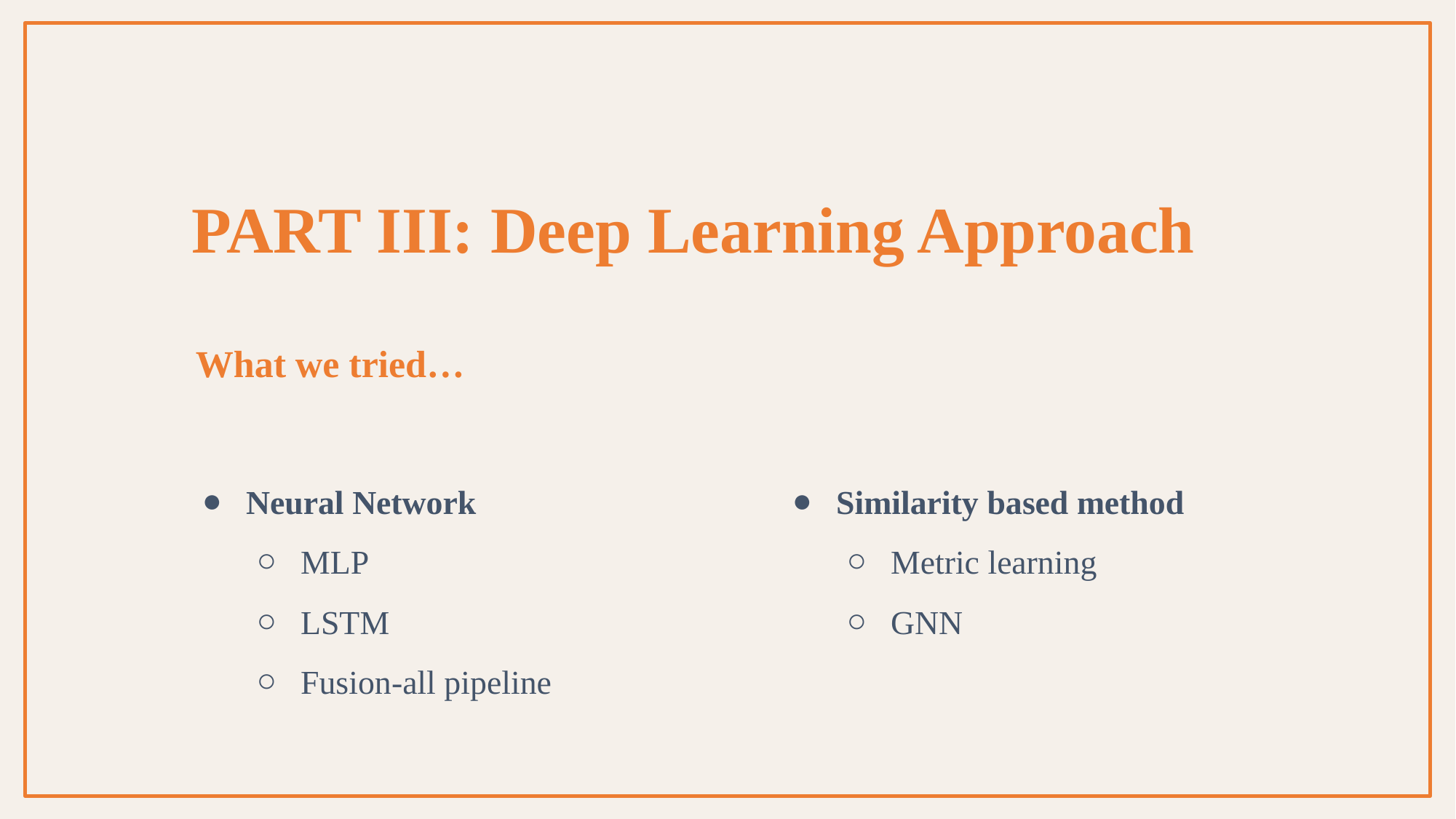

PART III: Deep Learning Approach
What we tried…
Neural Network
MLP
LSTM
Fusion-all pipeline
Similarity based method
Metric learning
GNN